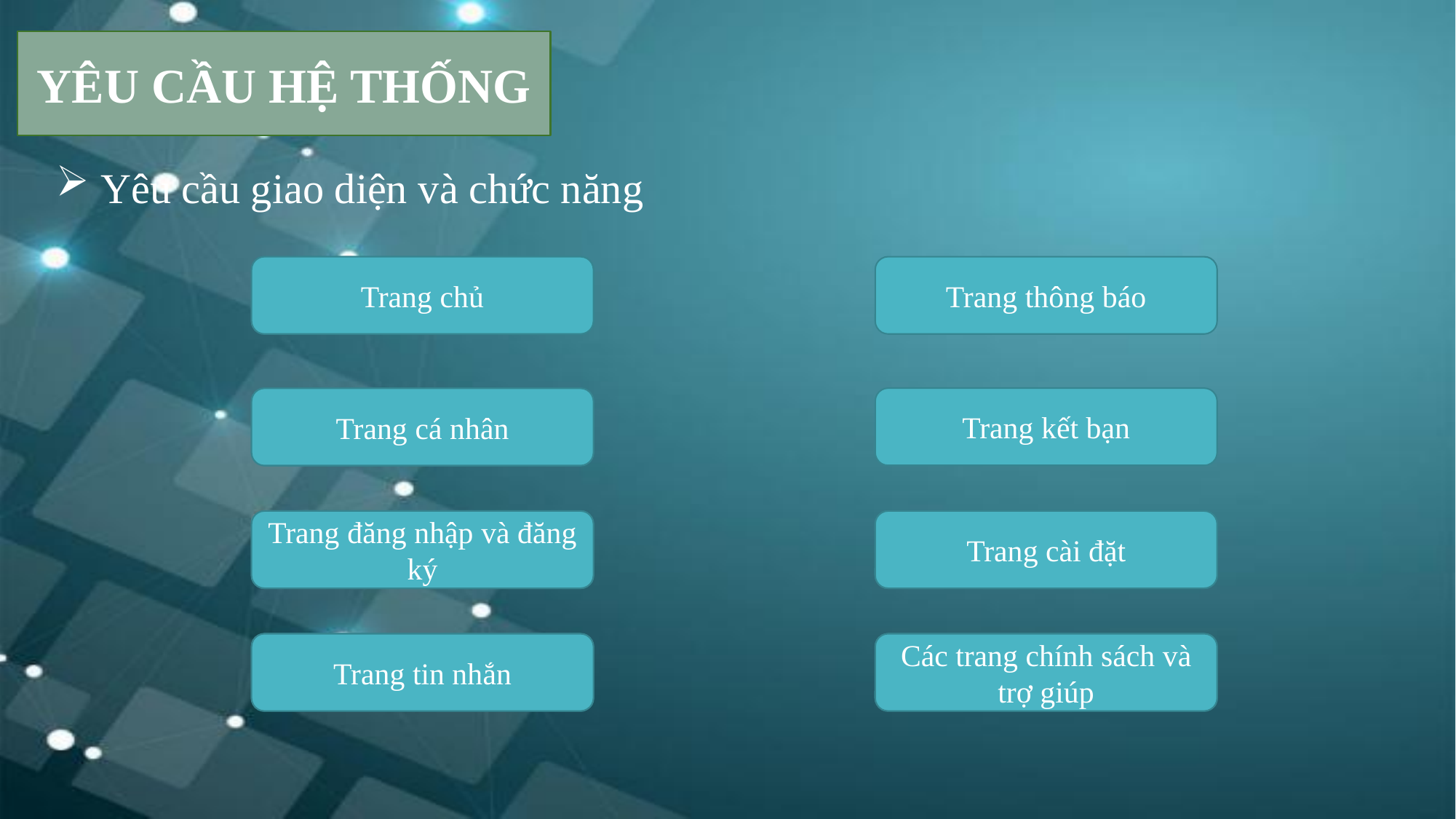

YÊU CẦU HỆ THỐNG
 Yêu cầu giao diện và chức năng
Trang chủ
Trang chủ
Trang thông báo
Trang kết bạn
Trang cá nhân
Trang cá nhân
Trang đăng nhập và đăng ký
Trang đăng nhập và đăng ký
Trang cài đặt
Trang cài đặt
Trang tin nhắn
Trang tin nhắn
Các trang chính sách và trợ giúp
Các trang chính sách và trợ giúp